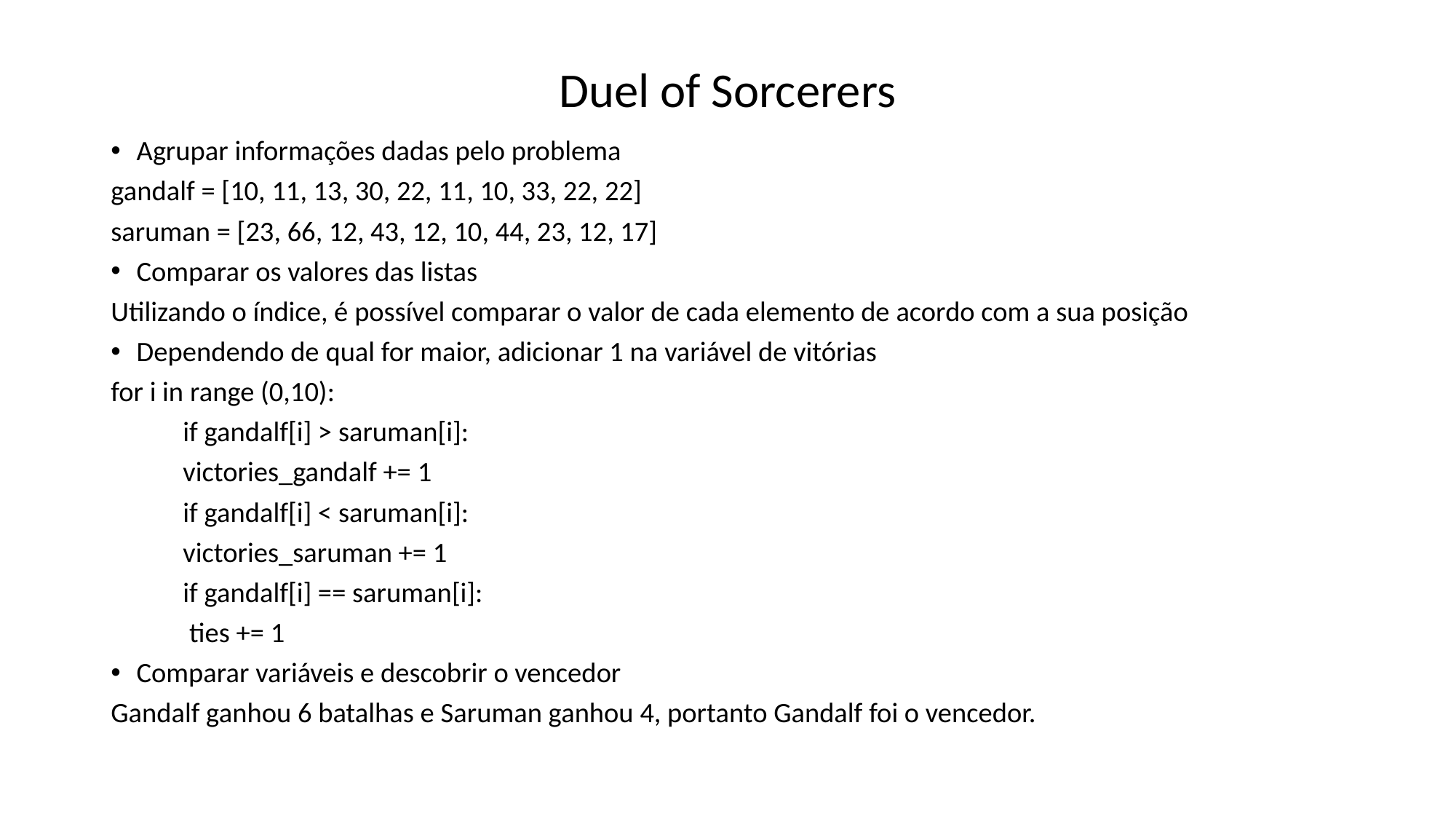

# Duel of Sorcerers
Agrupar informações dadas pelo problema
gandalf = [10, 11, 13, 30, 22, 11, 10, 33, 22, 22]
saruman = [23, 66, 12, 43, 12, 10, 44, 23, 12, 17]
Comparar os valores das listas
Utilizando o índice, é possível comparar o valor de cada elemento de acordo com a sua posição
Dependendo de qual for maior, adicionar 1 na variável de vitórias
for i in range (0,10):
 	if gandalf[i] > saruman[i]:
		victories_gandalf += 1
	if gandalf[i] < saruman[i]:
		victories_saruman += 1
	if gandalf[i] == saruman[i]:
		 ties += 1
Comparar variáveis e descobrir o vencedor
Gandalf ganhou 6 batalhas e Saruman ganhou 4, portanto Gandalf foi o vencedor.